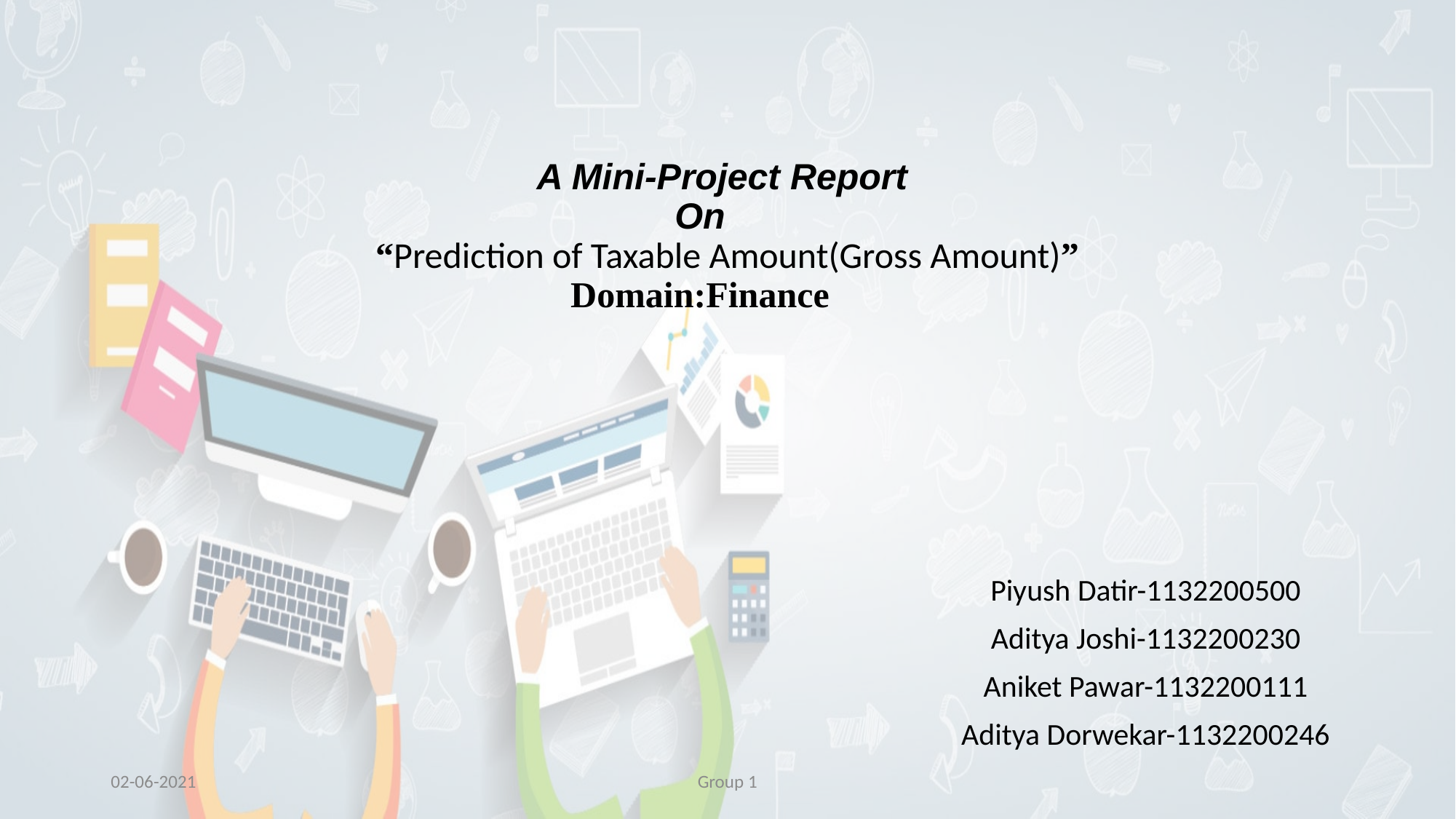

# A Mini-Project Report On “Prediction of Taxable Amount(Gross Amount)” Domain:Finance
Piyush Datir-1132200500
Aditya Joshi-1132200230
Aniket Pawar-1132200111
Aditya Dorwekar-1132200246
02-06-2021
Group 1